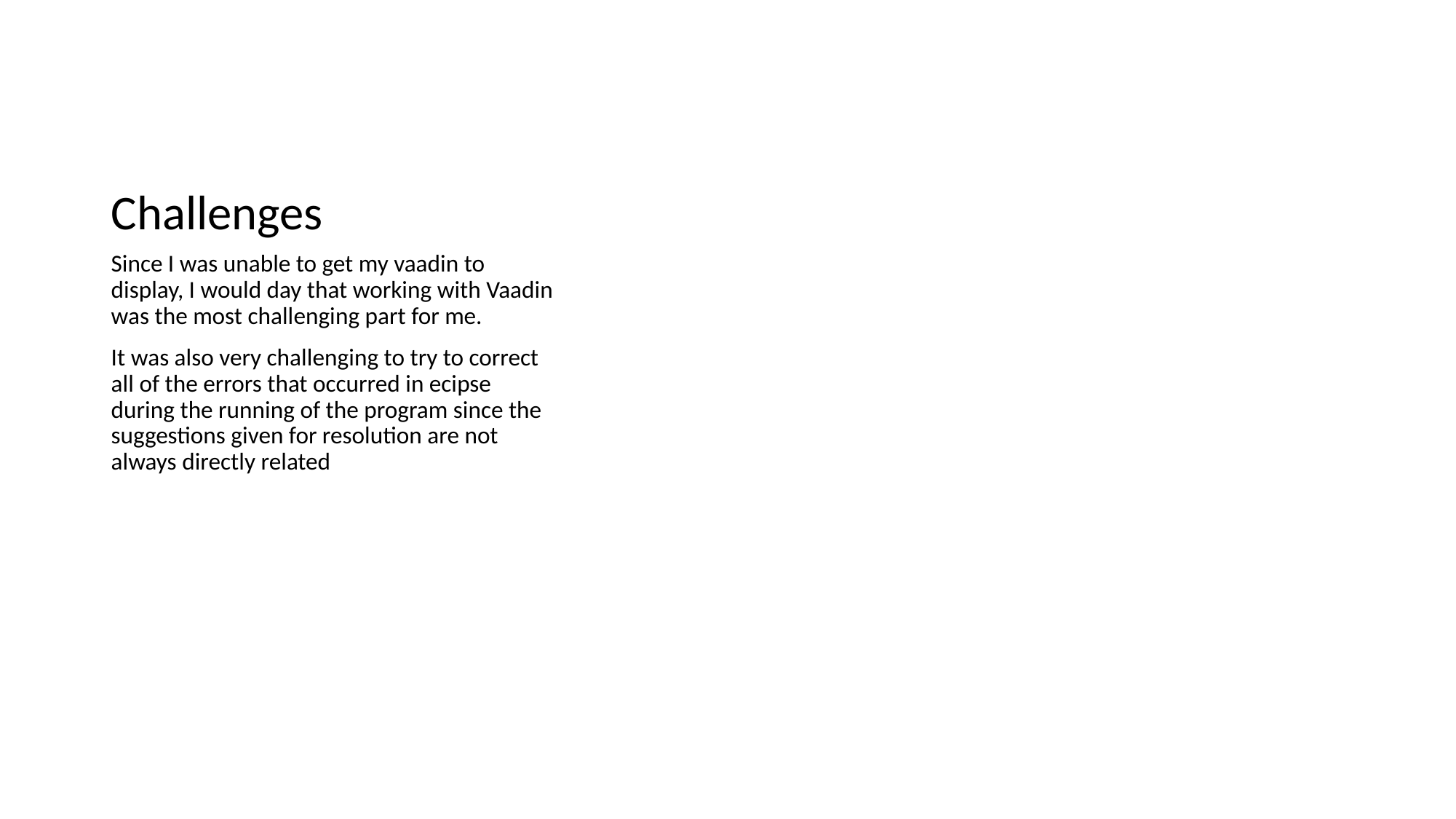

# Challenges

Since I was unable to get my vaadin to display, I would day that working with Vaadin was the most challenging part for me.
It was also very challenging to try to correct all of the errors that occurred in ecipse during the running of the program since the suggestions given for resolution are not always directly related